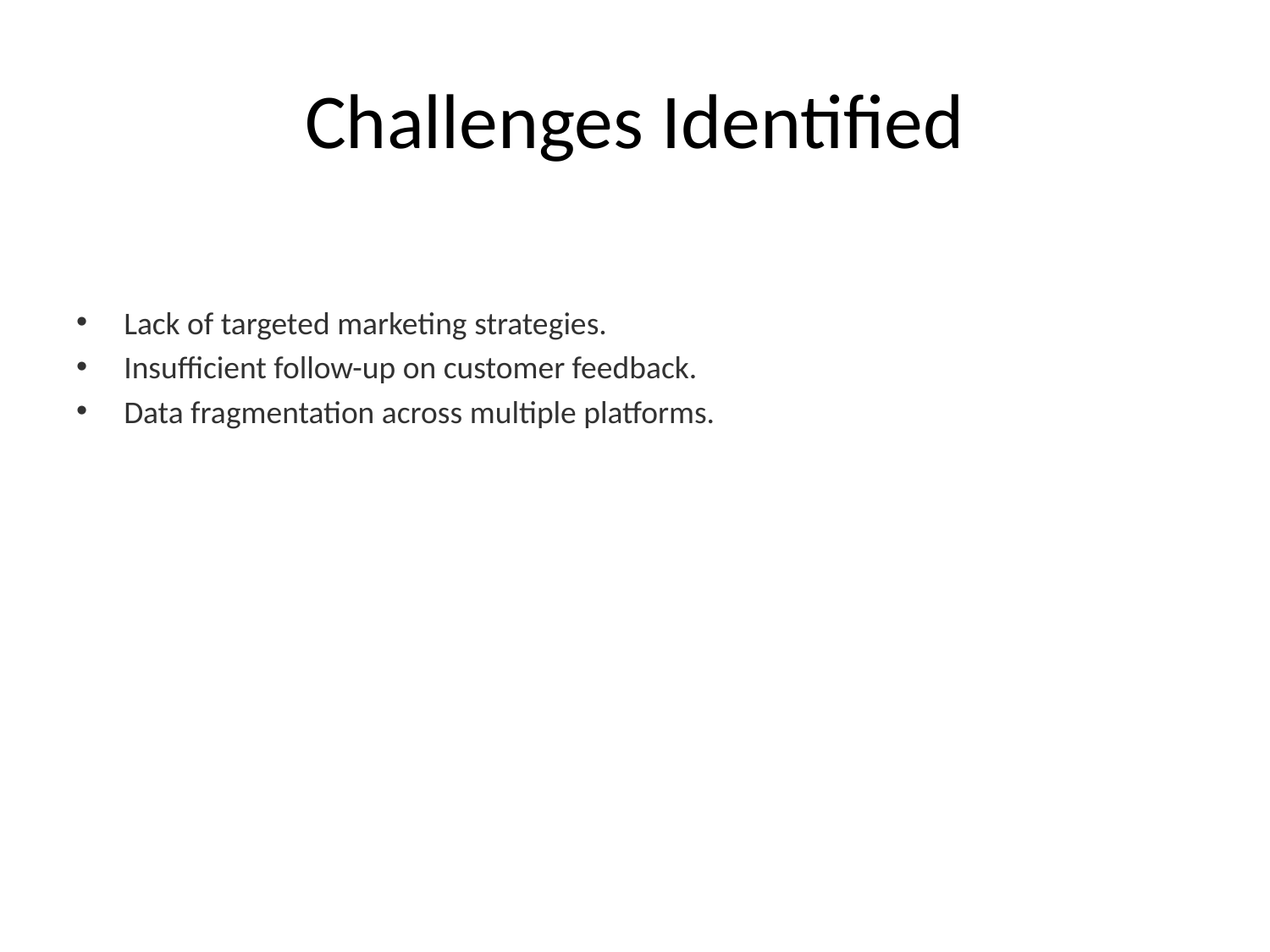

# Challenges Identified

Lack of targeted marketing strategies.
Insufficient follow-up on customer feedback.
Data fragmentation across multiple platforms.